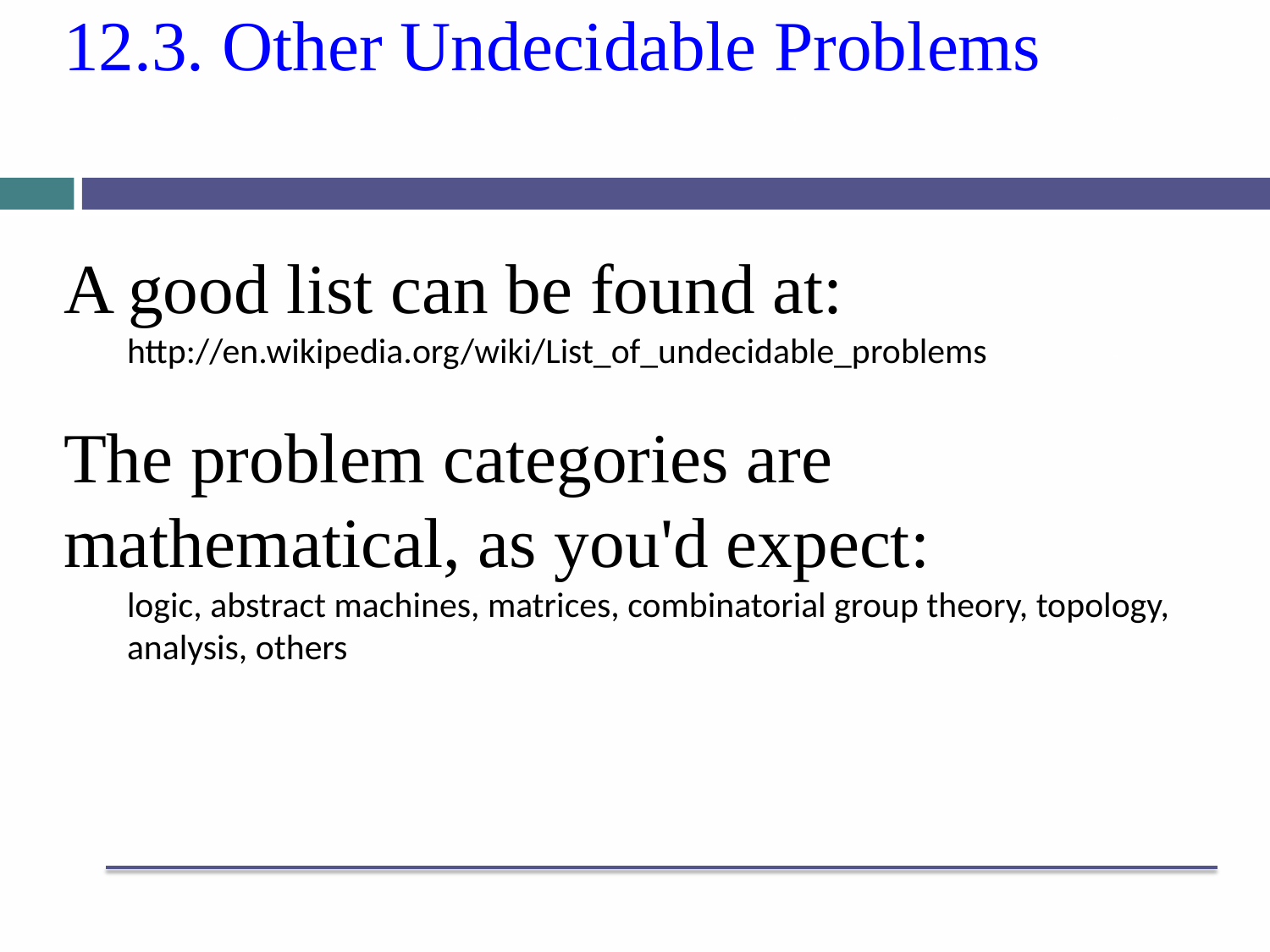

# 12.3. Other Undecidable Problems
A good list can be found at:
http://en.wikipedia.org/wiki/List_of_undecidable_problems

The problem categories are mathematical, as you'd expect:
logic, abstract machines, matrices, combinatorial group theory, topology, analysis, others